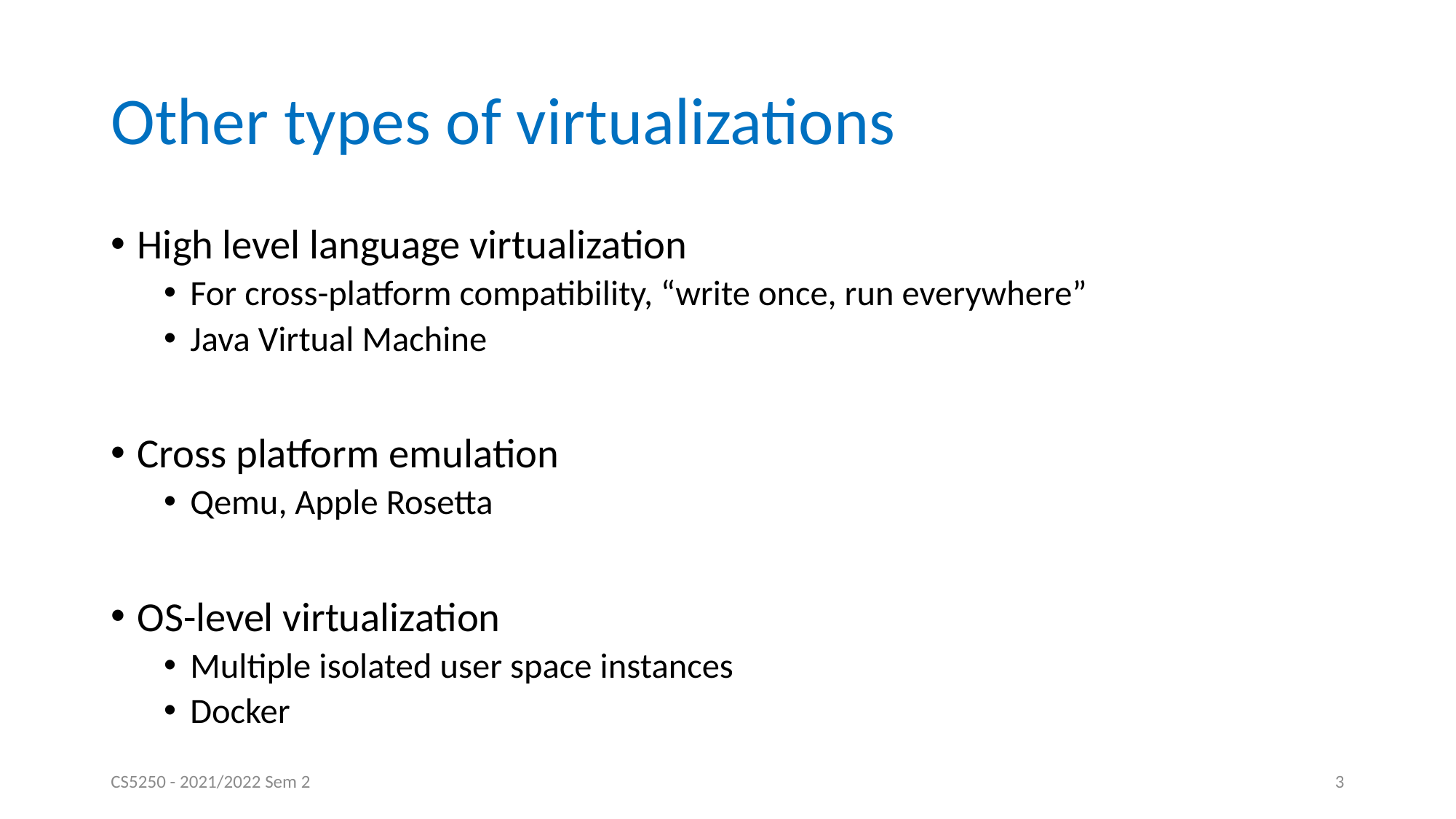

# Other types of virtualizations
High level language virtualization
For cross-platform compatibility, “write once, run everywhere”
Java Virtual Machine

Cross platform emulation
Qemu, Apple Rosetta

OS-level virtualization
Multiple isolated user space instances
Docker
CS5250 - 2021/2022 Sem 2
3